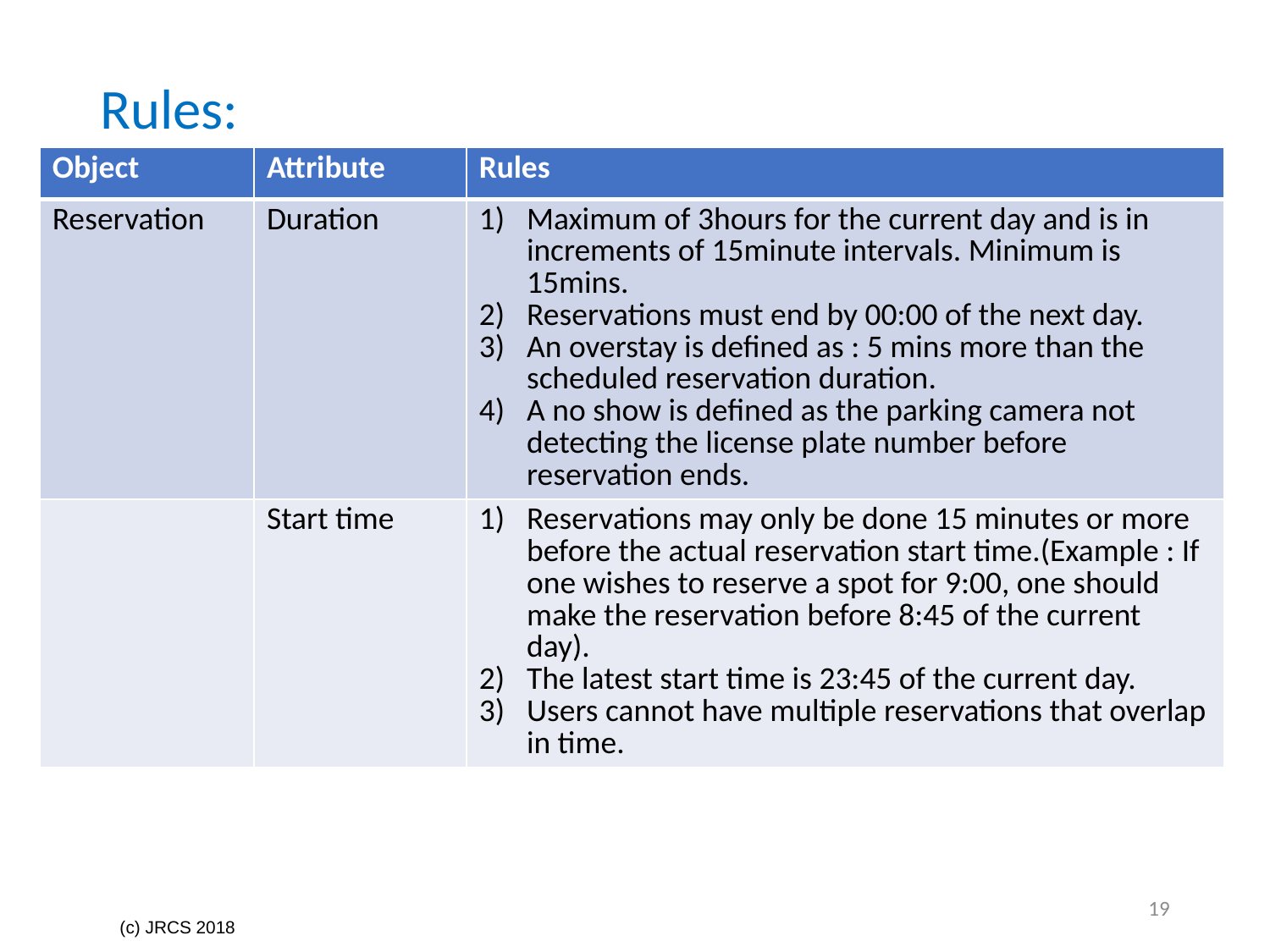

# Rules:
| Object | Attribute | Rules |
| --- | --- | --- |
| Reservation | Duration | Maximum of 3hours for the current day and is in increments of 15minute intervals. Minimum is 15mins. Reservations must end by 00:00 of the next day. An overstay is defined as : 5 mins more than the scheduled reservation duration. A no show is defined as the parking camera not detecting the license plate number before reservation ends. |
|  | Start time | Reservations may only be done 15 minutes or more before the actual reservation start time.(Example : If one wishes to reserve a spot for 9:00, one should make the reservation before 8:45 of the current day). The latest start time is 23:45 of the current day. Users cannot have multiple reservations that overlap in time. |
19